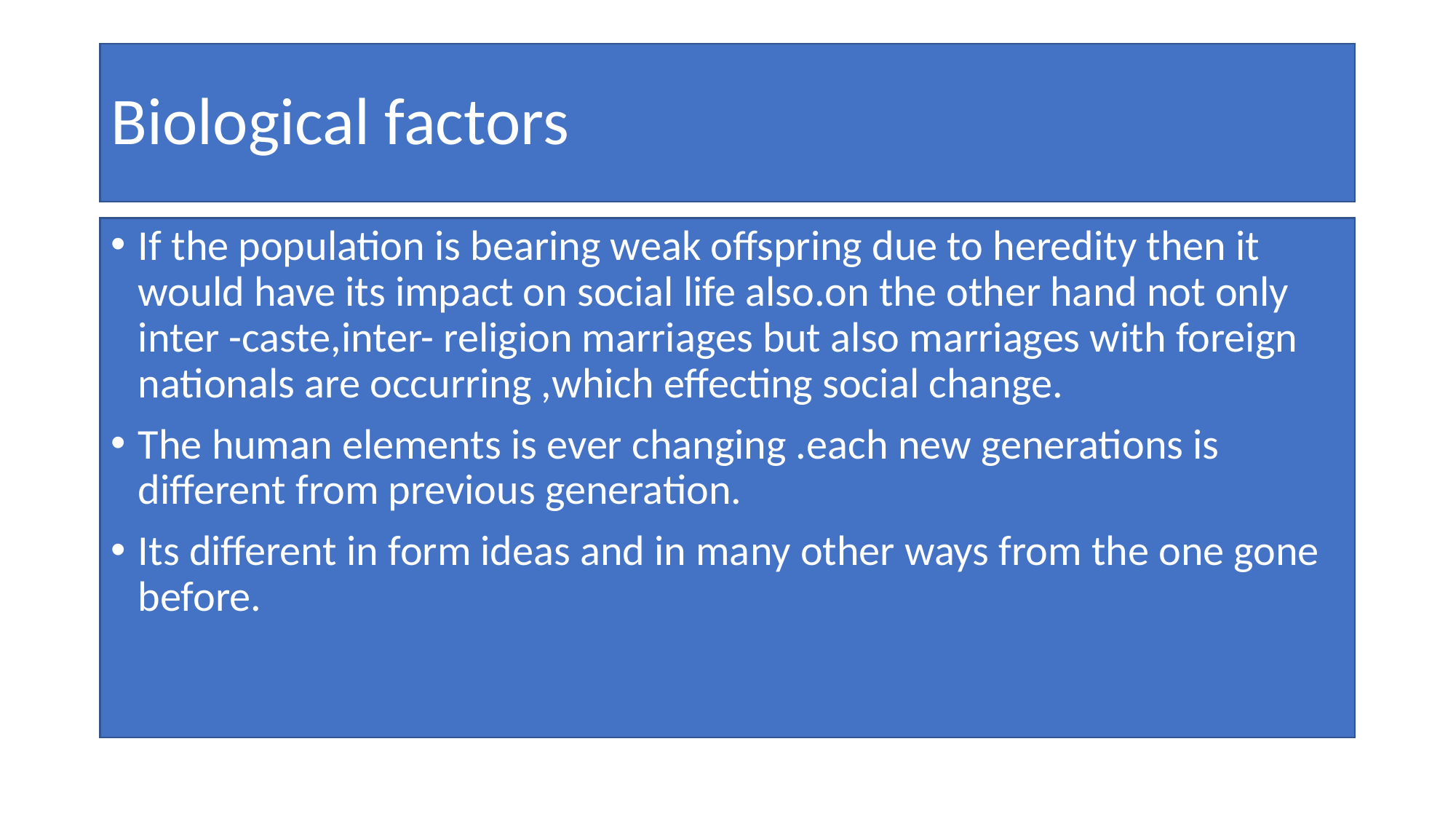

# Biological factors
If the population is bearing weak offspring due to heredity then it would have its impact on social life also.on the other hand not only inter -caste,inter- religion marriages but also marriages with foreign nationals are occurring ,which effecting social change.
The human elements is ever changing .each new generations is different from previous generation.
Its different in form ideas and in many other ways from the one gone before.